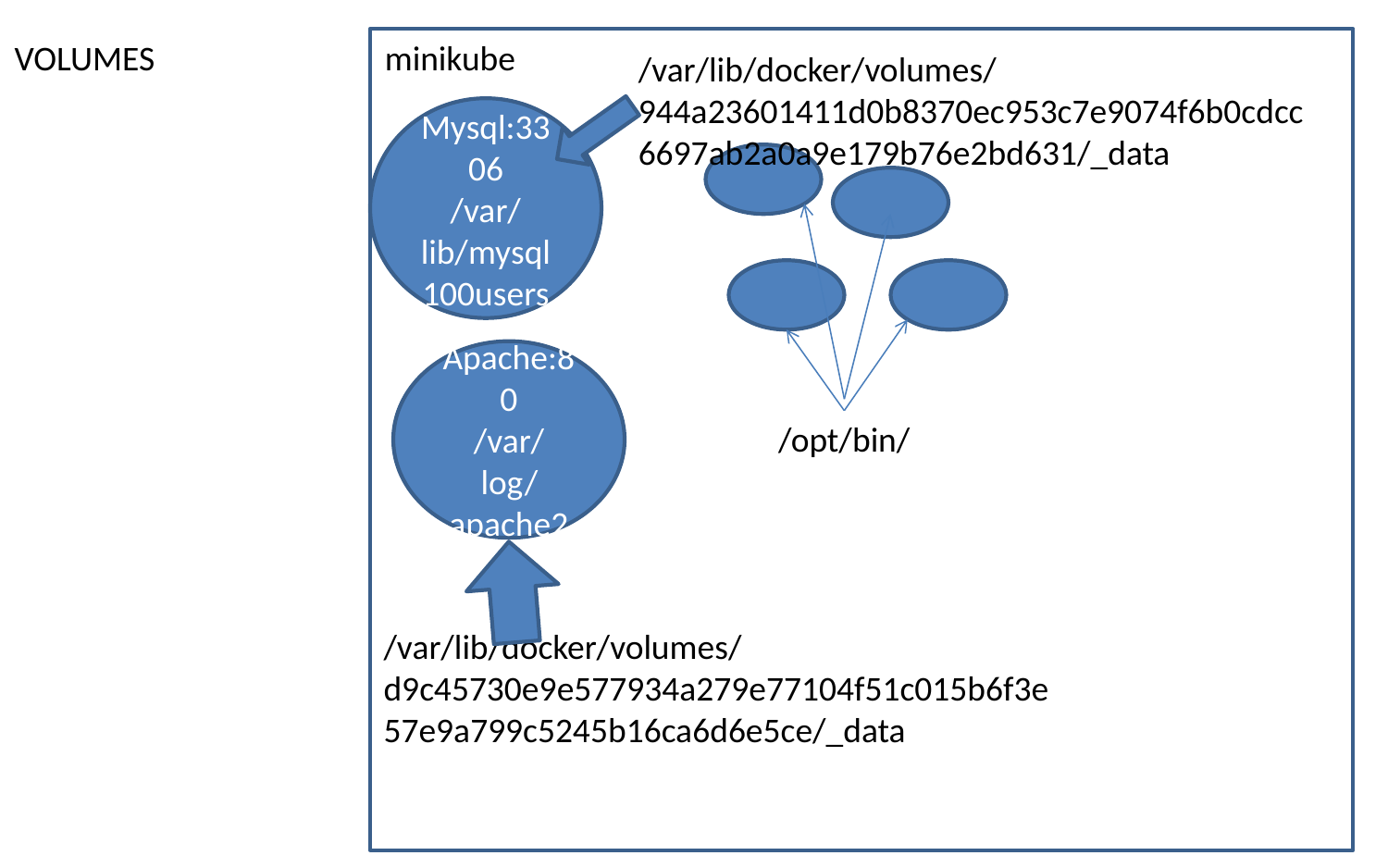

VOLUMES

minikube
/var/lib/docker/volumes/944a23601411d0b8370ec953c7e9074f6b0cdcc6697ab2a0a9e179b76e2bd631/_data
Mysql:3306
/var/lib/mysql
100users

Apache:80
/var/log/apache2
/opt/bin/

/var/lib/docker/volumes/d9c45730e9e577934a279e77104f51c015b6f3e57e9a799c5245b16ca6d6e5ce/_data